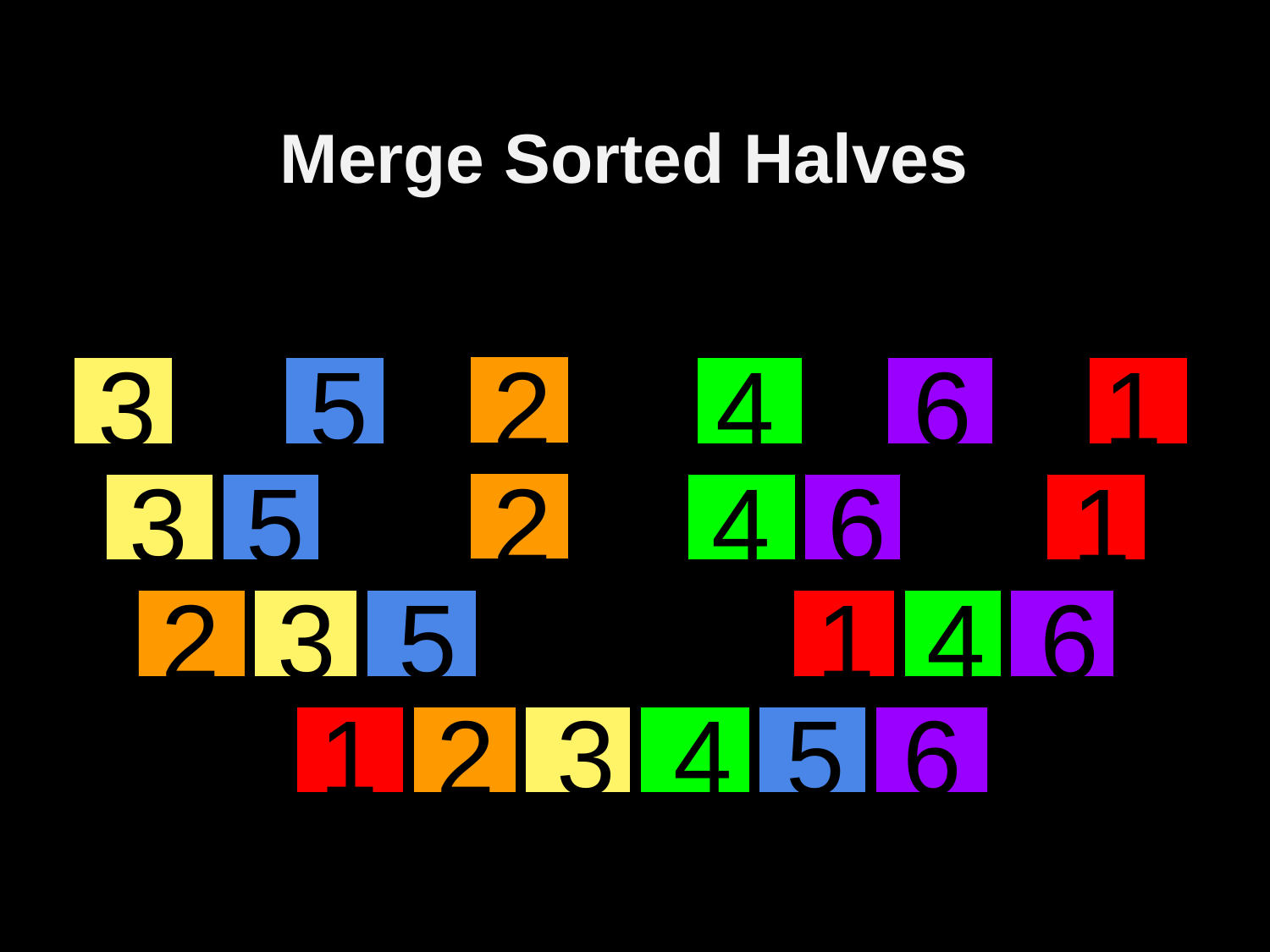

Merge Sorted Halves

3
5
2
4
6
1

3
5
2
4
6
1

1
4
6
2
3
5

1
3
2
4
5
6